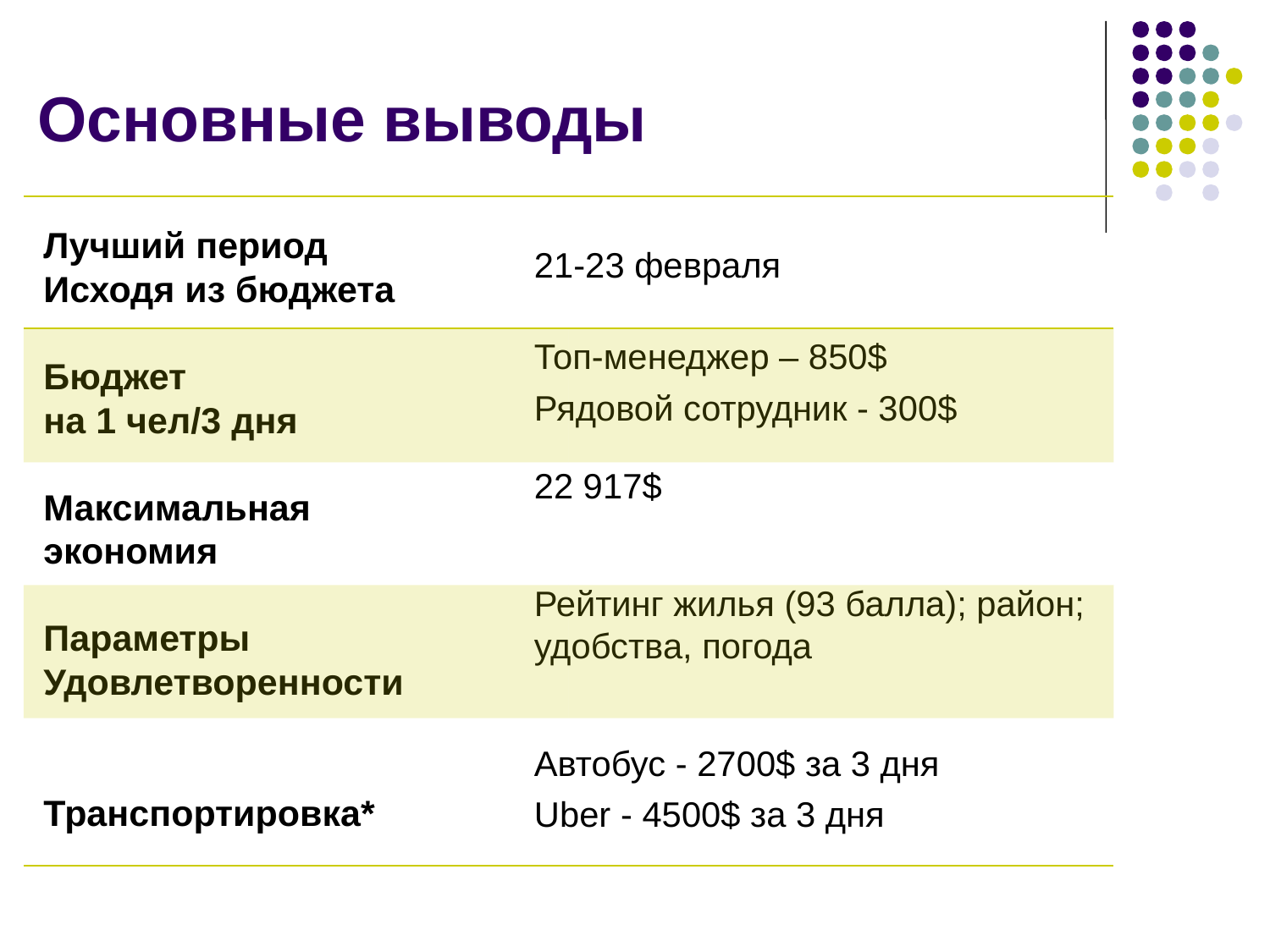

# Основные выводы
|  |  |
| --- | --- |
|  |  |
|  |  |
|  |  |
|  |  |
Лучший период
Исходя из бюджета

Бюджет
на 1 чел/3 дня

Максимальная
экономия

Параметры
Удовлетворенности

Транспортировка*

21-23 февраля

Топ-менеджер – 850$
Рядовой сотрудник - 300$

22 917$

Рейтинг жилья (93 балла); район; удобства, погода

Автобус - 2700$ за 3 дня
Uber - 4500$ за 3 дня